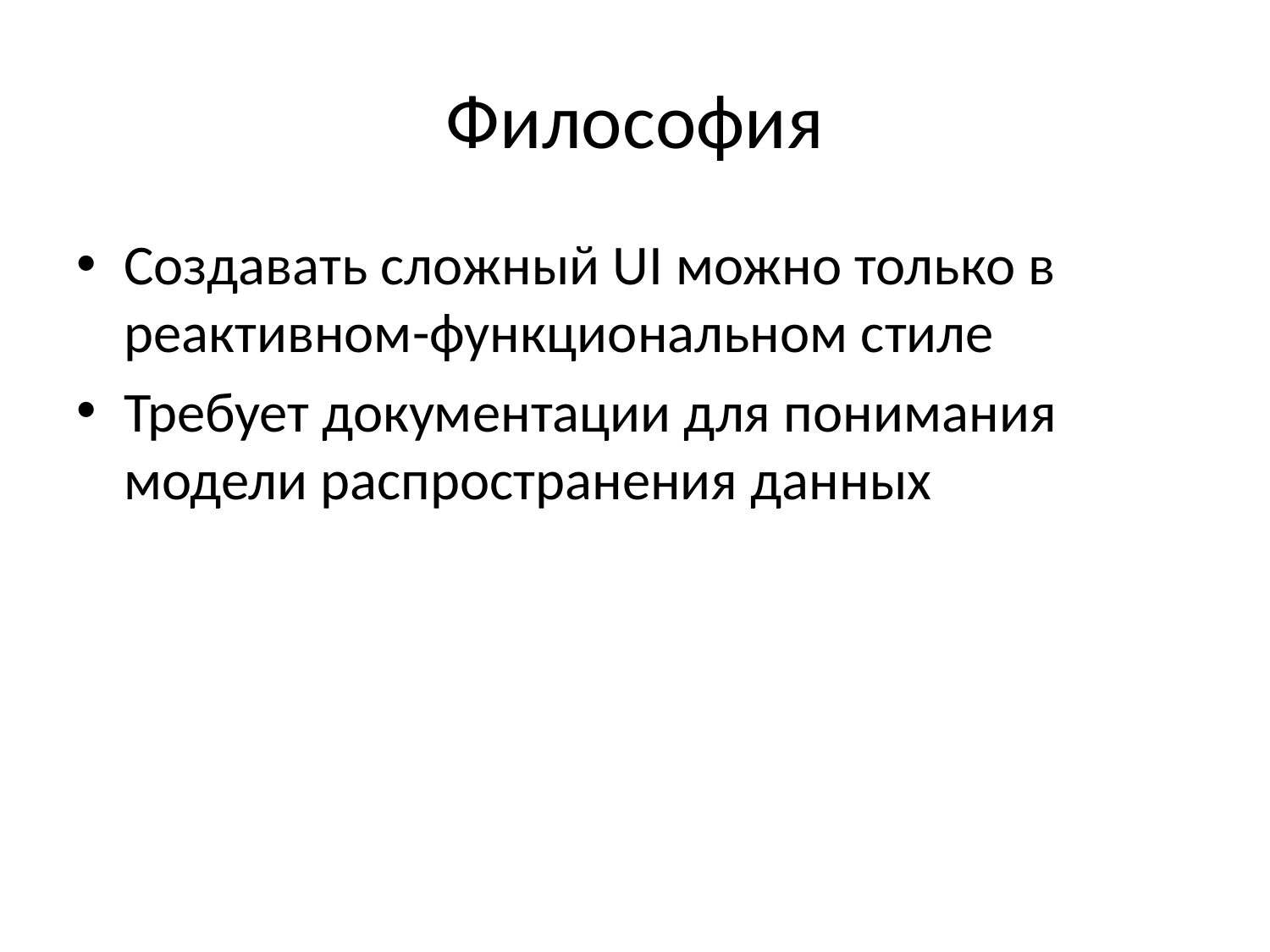

# Философия
Создавать сложный UI можно только в реактивном-функциональном стиле
Требует документации для понимания модели распространения данных